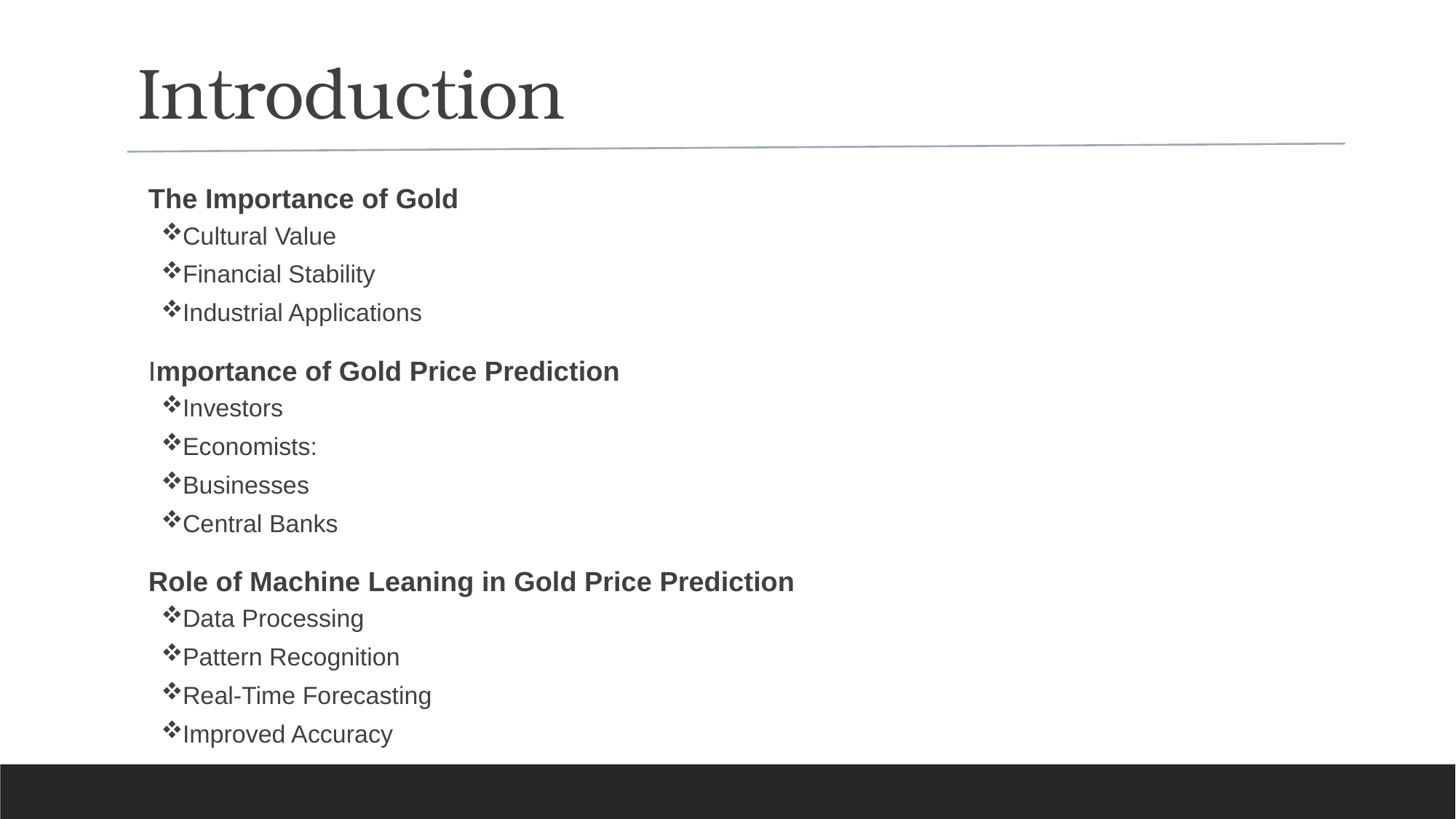

Introduction
The Importance of Gold
Cultural Value
Financial Stability
Industrial Applications
Importance of Gold Price Prediction
Investors
Economists:
Businesses
Central Banks
Role of Machine Leaning in Gold Price Prediction
Data Processing
Pattern Recognition
Real-Time Forecasting
Improved Accuracy